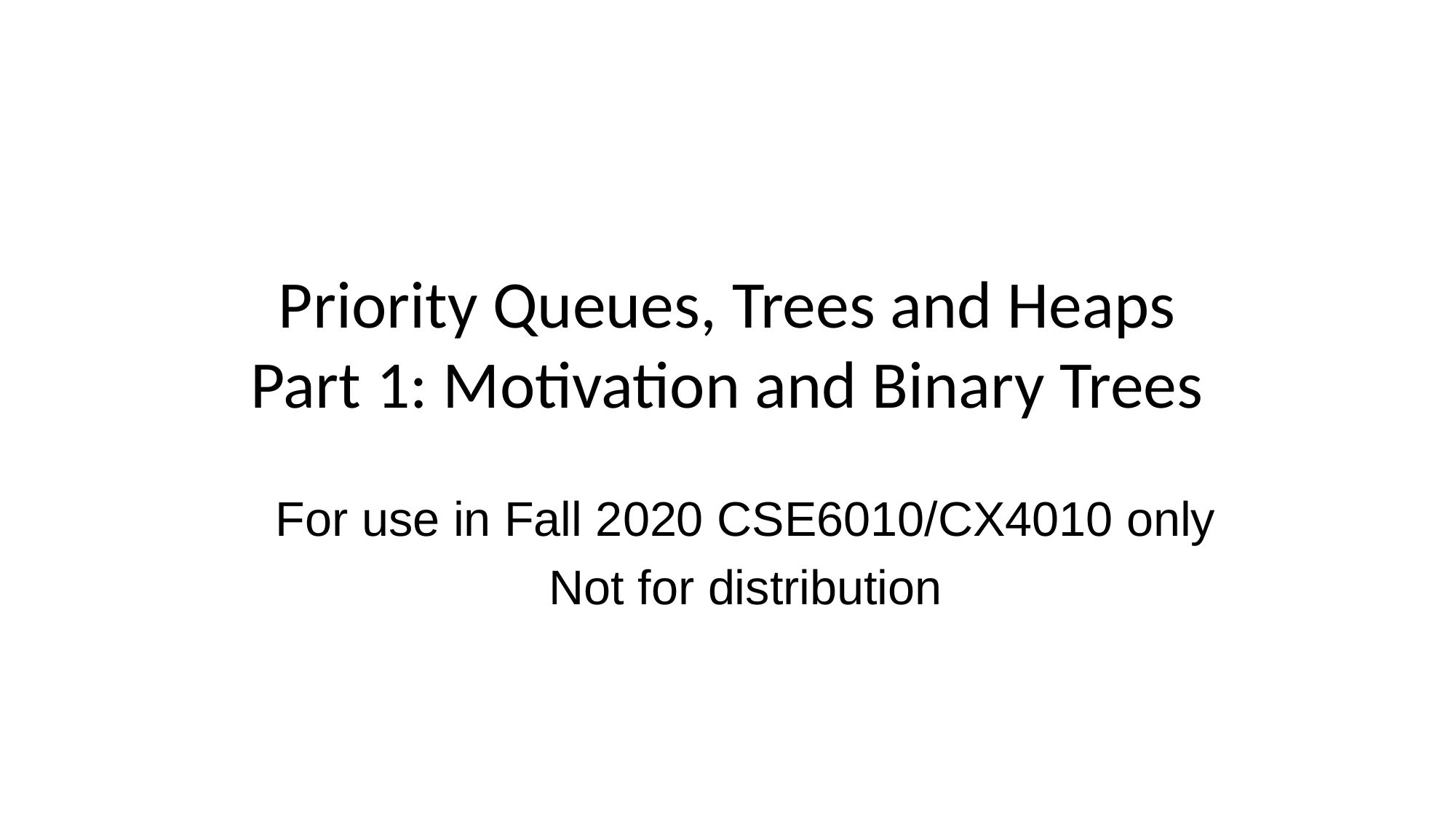

# Priority Queues, Trees and Heaps Part 1: Motivation and Binary Trees
For use in Fall 2020 CSE6010/CX4010 only
Not for distribution